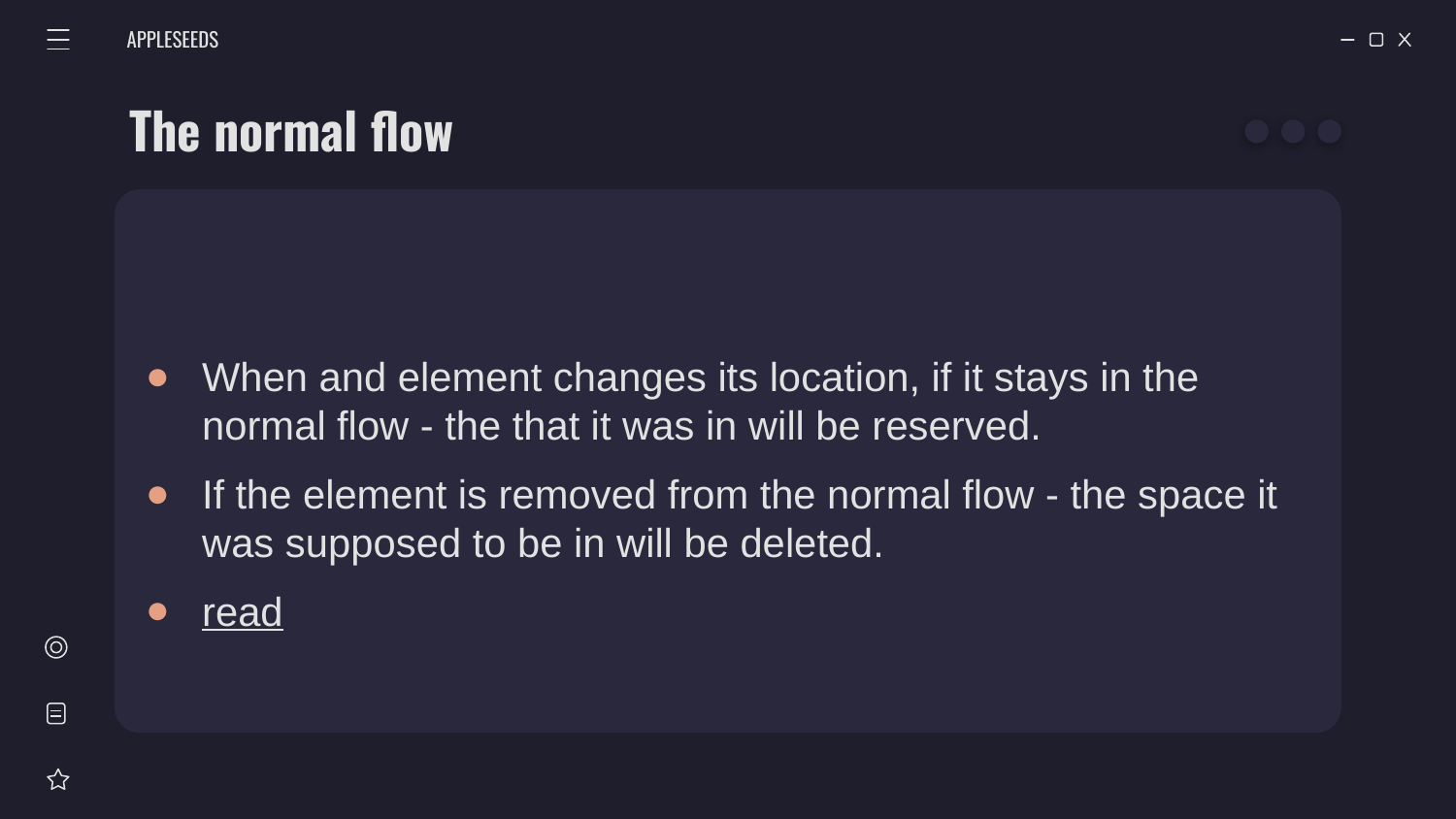

APPLESEEDS

# The normal flow

When and element changes its location, if it stays in the normal flow - the that it was in will be reserved.
If the element is removed from the normal flow - the space it was supposed to be in will be deleted.
read